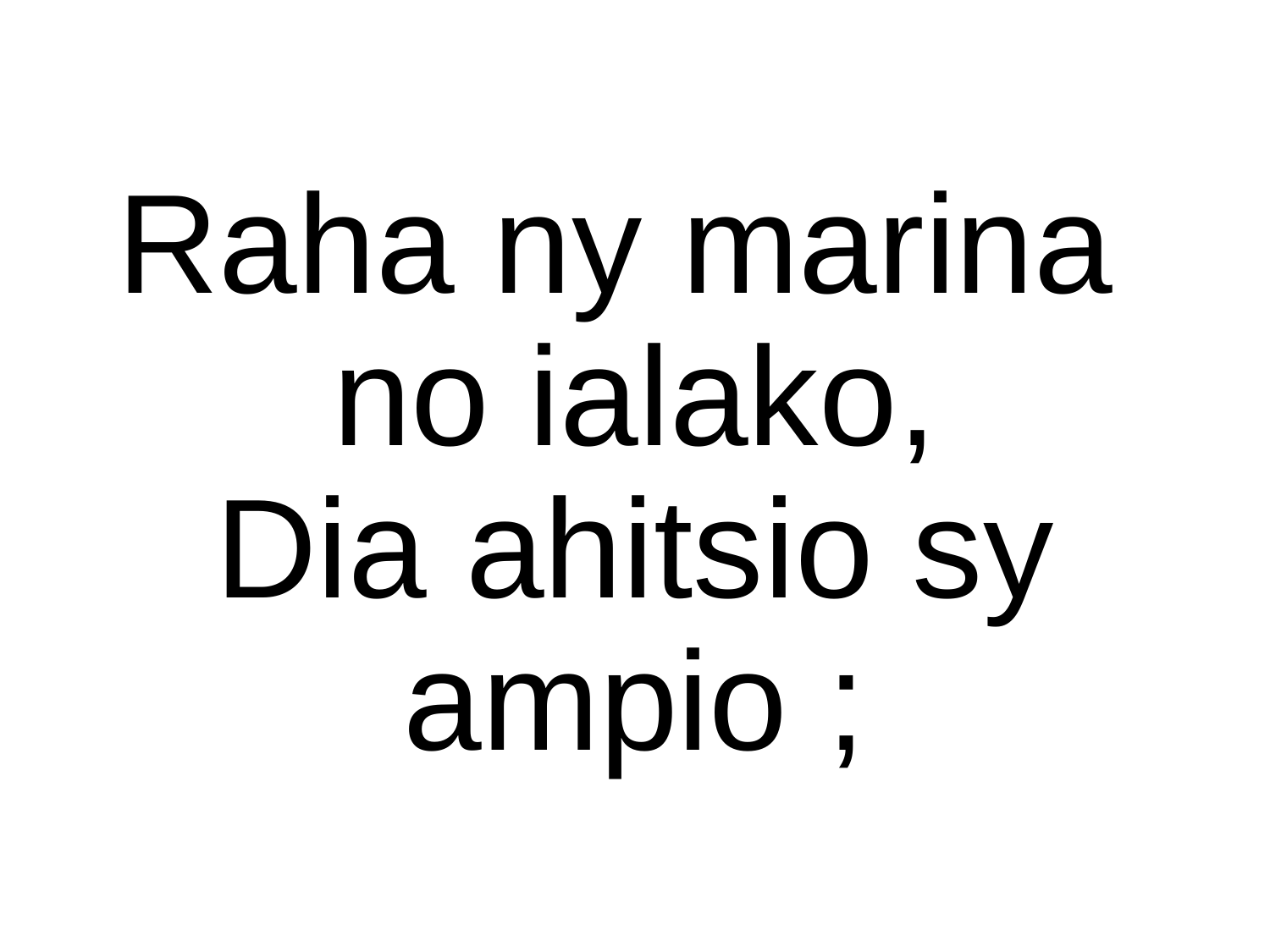

Raha ny marina
no ialako,
Dia ahitsio sy ampio ;